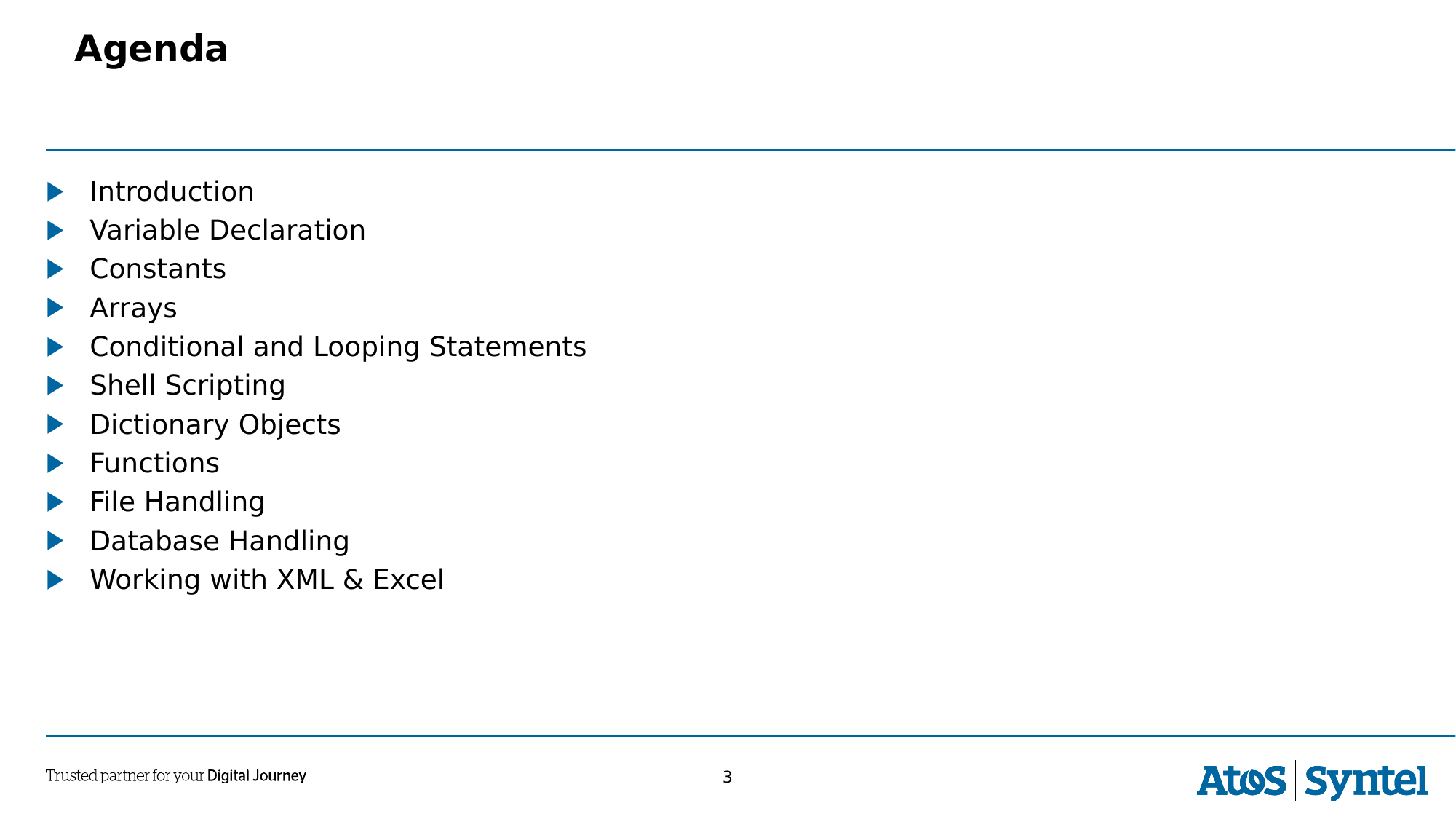

Agenda

Introduction
Variable Declaration
Constants
Arrays
Conditional and Looping Statements
Shell Scripting
Dictionary Objects
Functions
File Handling
Database Handling
Working with XML & Excel